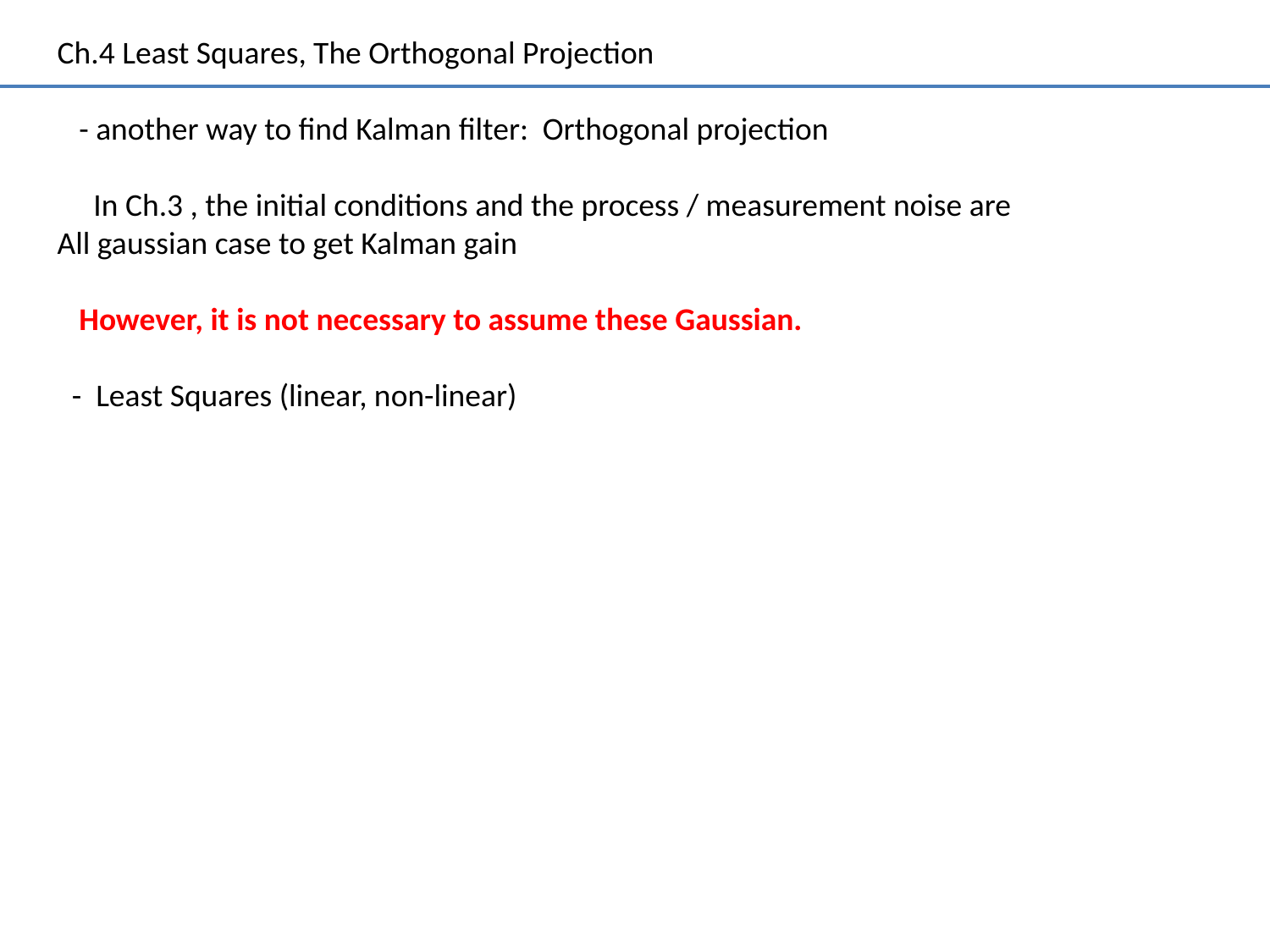

Ch.4 Least Squares, The Orthogonal Projection

   - another way to find Kalman filter:  Orthogonal projection

     In Ch.3 , the initial conditions and the process / measurement noise are
All gaussian case to get Kalman gain

   However, it is not necessary to assume these Gaussian.

  -  Least Squares (linear, non-linear)